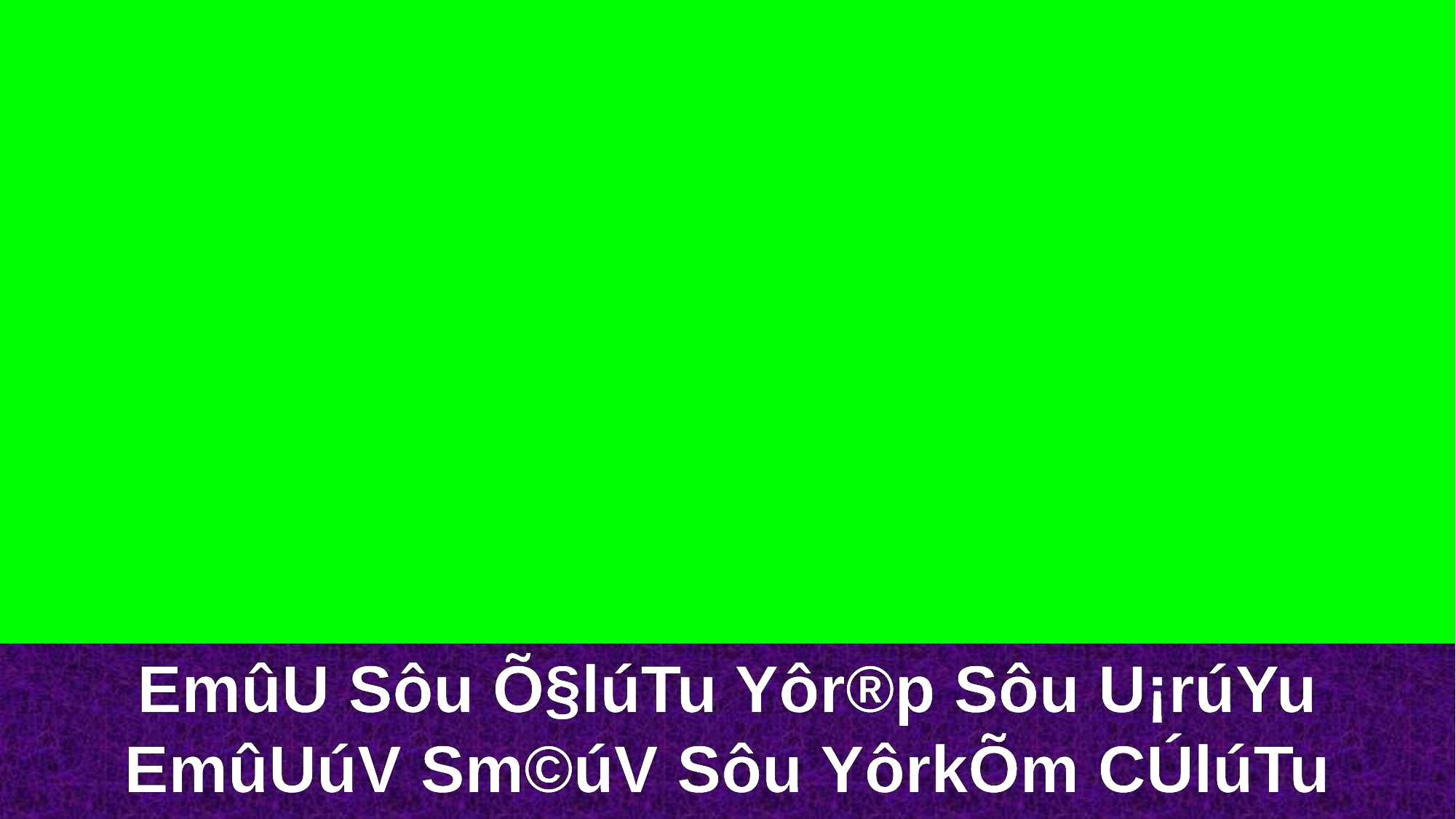

EmûU Sôu Õ§lúTu Yôr®p Sôu U¡rúYu
EmûUúV Sm©úV Sôu YôrkÕm CÚlúTu